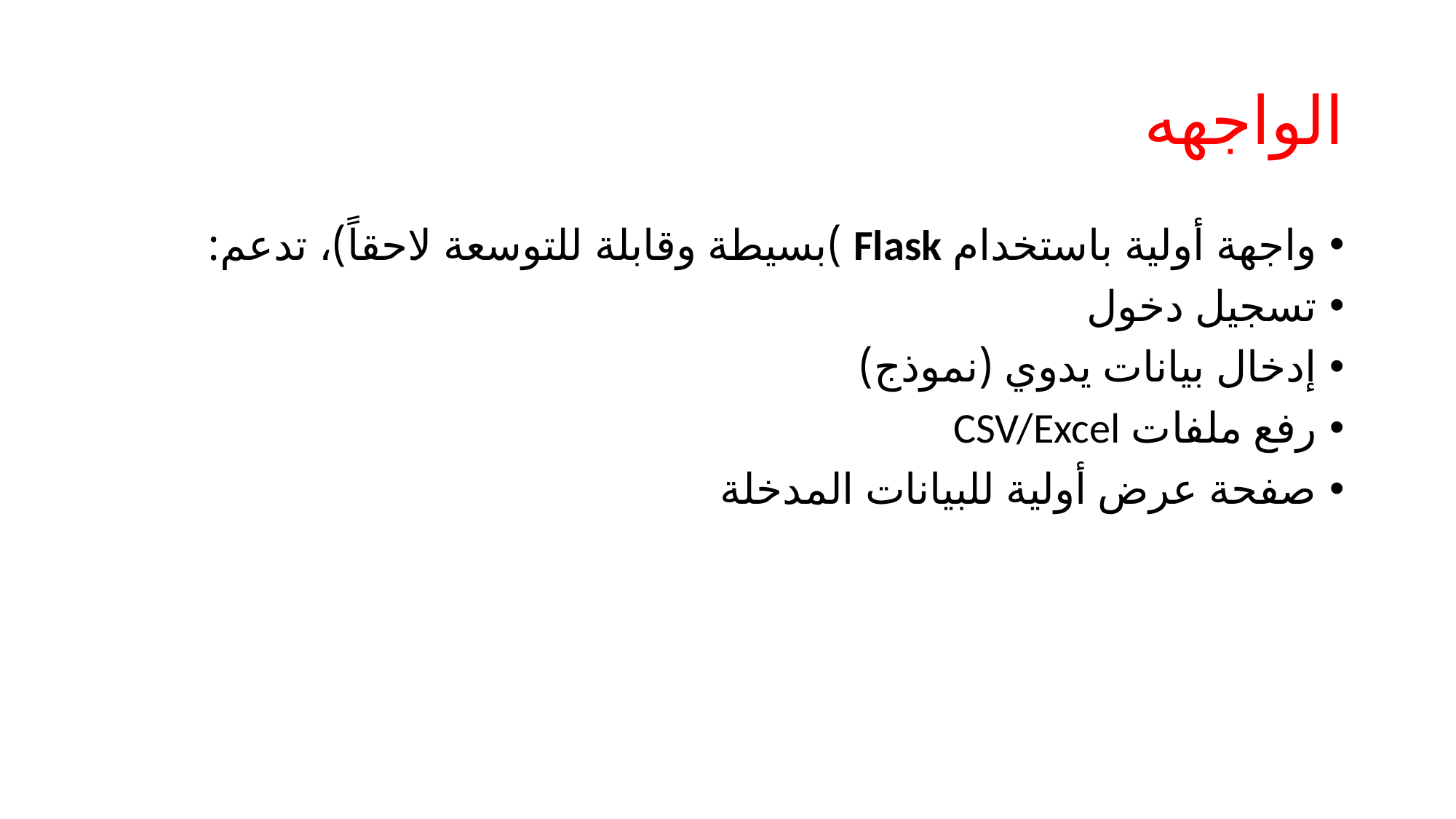

# الواجهه
واجهة أولية باستخدام Flask )بسيطة وقابلة للتوسعة لاحقاً)، تدعم:
تسجيل دخول
إدخال بيانات يدوي (نموذج)
رفع ملفات CSV/Excel
صفحة عرض أولية للبيانات المدخلة